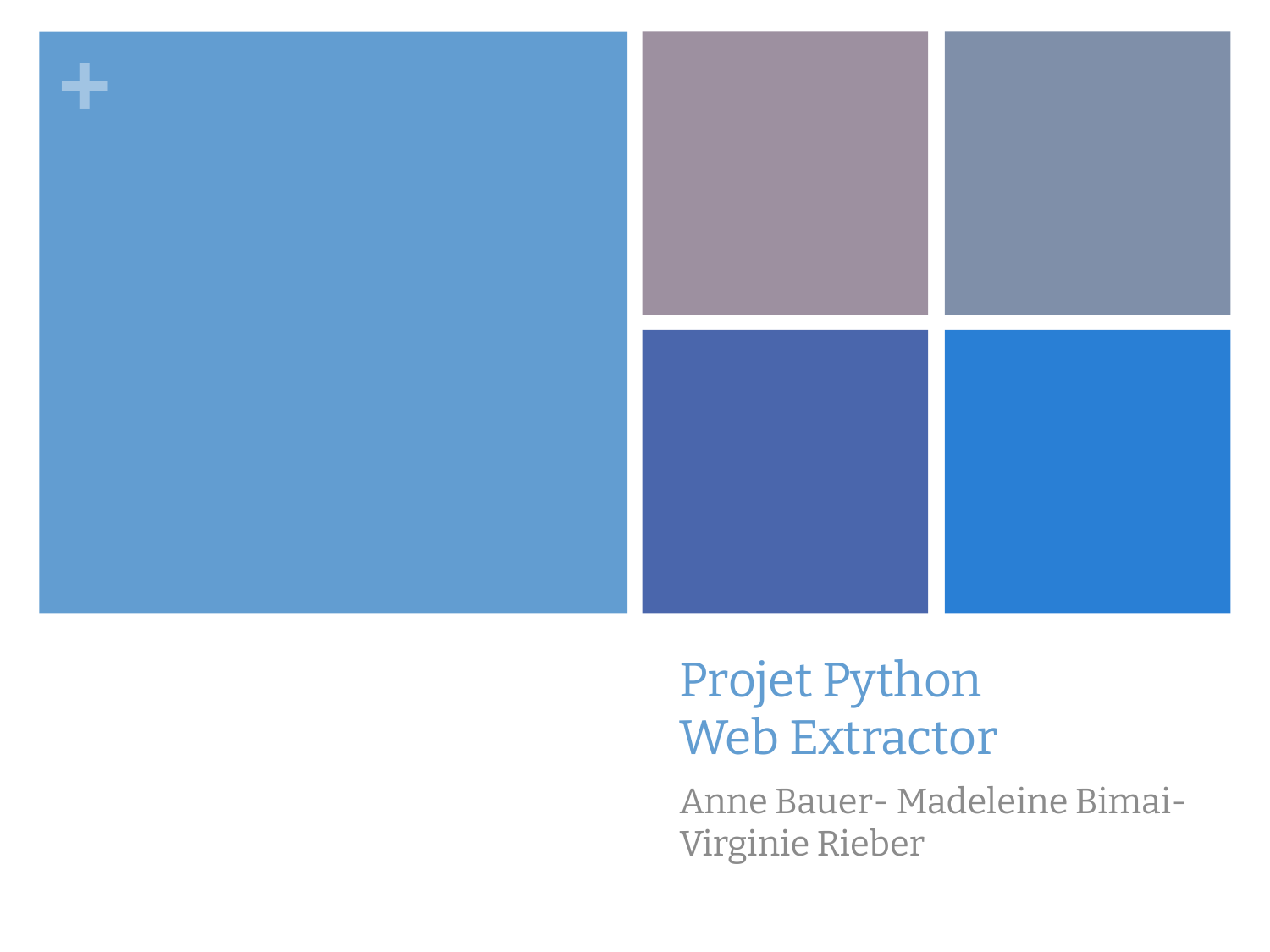

# Projet Python Web Extractor
Anne Bauer- Madeleine Bimai- Virginie Rieber